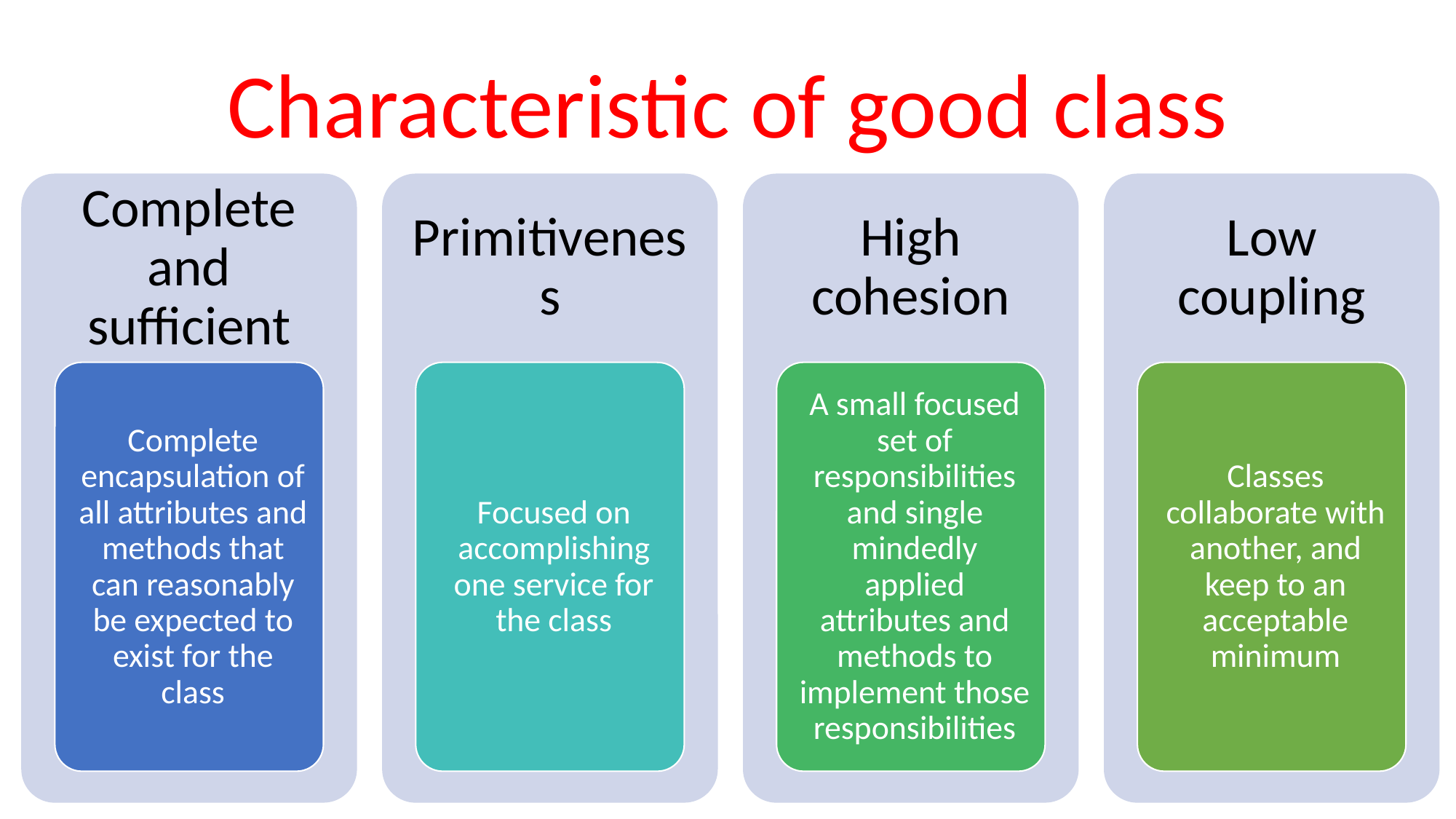

# Characteristic of good class
Complete and sufficient
Complete encapsulation of all attributes and methods that can reasonably be expected to exist for the class
Primitiveness
Focused on accomplishing one service for the class
High cohesion
A small focused set of responsibilities and single mindedly applied attributes and methods to implement those responsibilities
Low coupling
Classes collaborate with another, and keep to an acceptable minimum
35